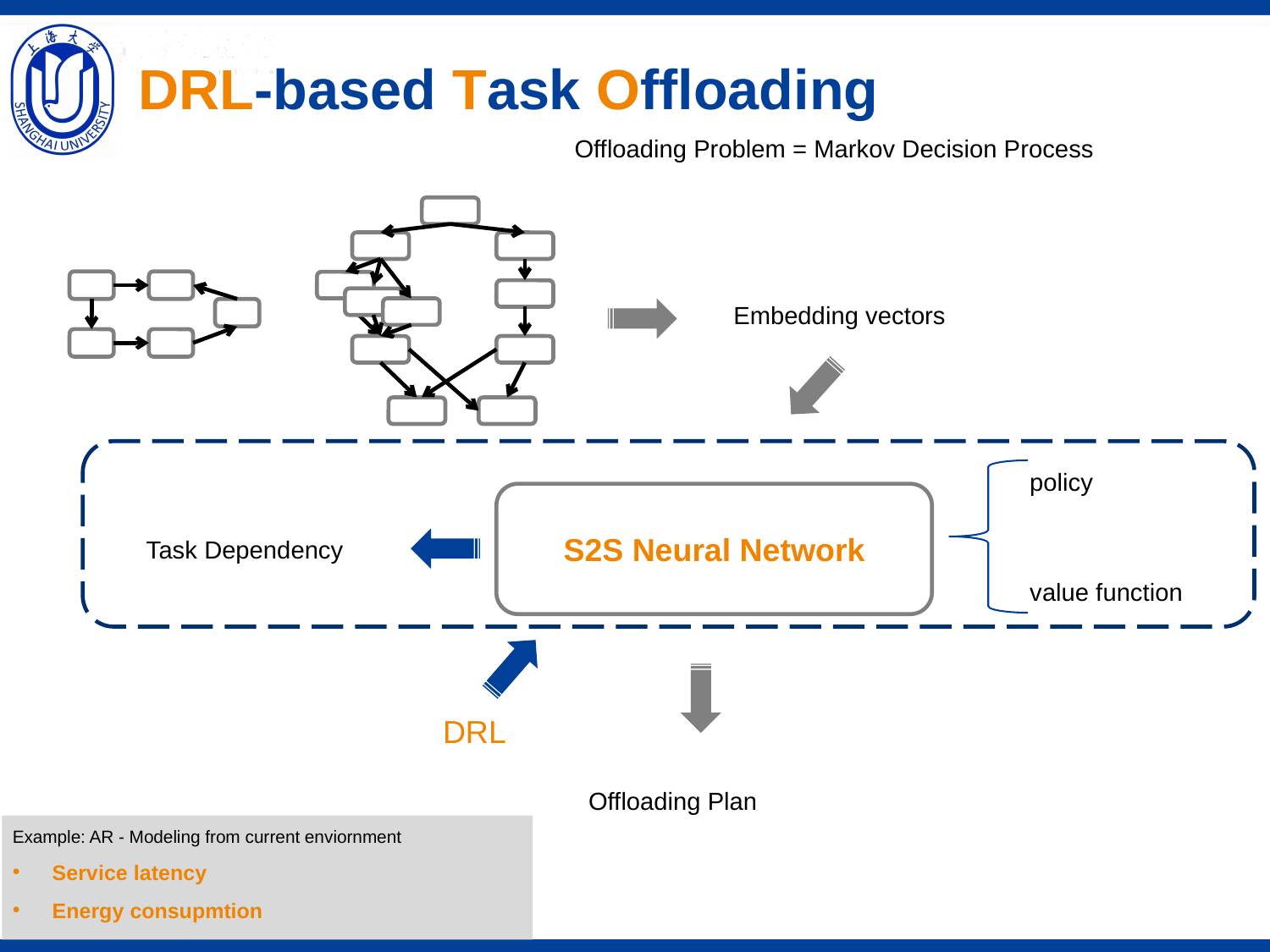

# DRL-based Task Offloading
Offloading Problem = Markov Decision Process

Embedding vectors

policy
S2S Neural Network
Task Dependency

value function

DRL
Offloading Plan

Example: AR - Modeling from current enviornment
Service latency
Energy consupmtion